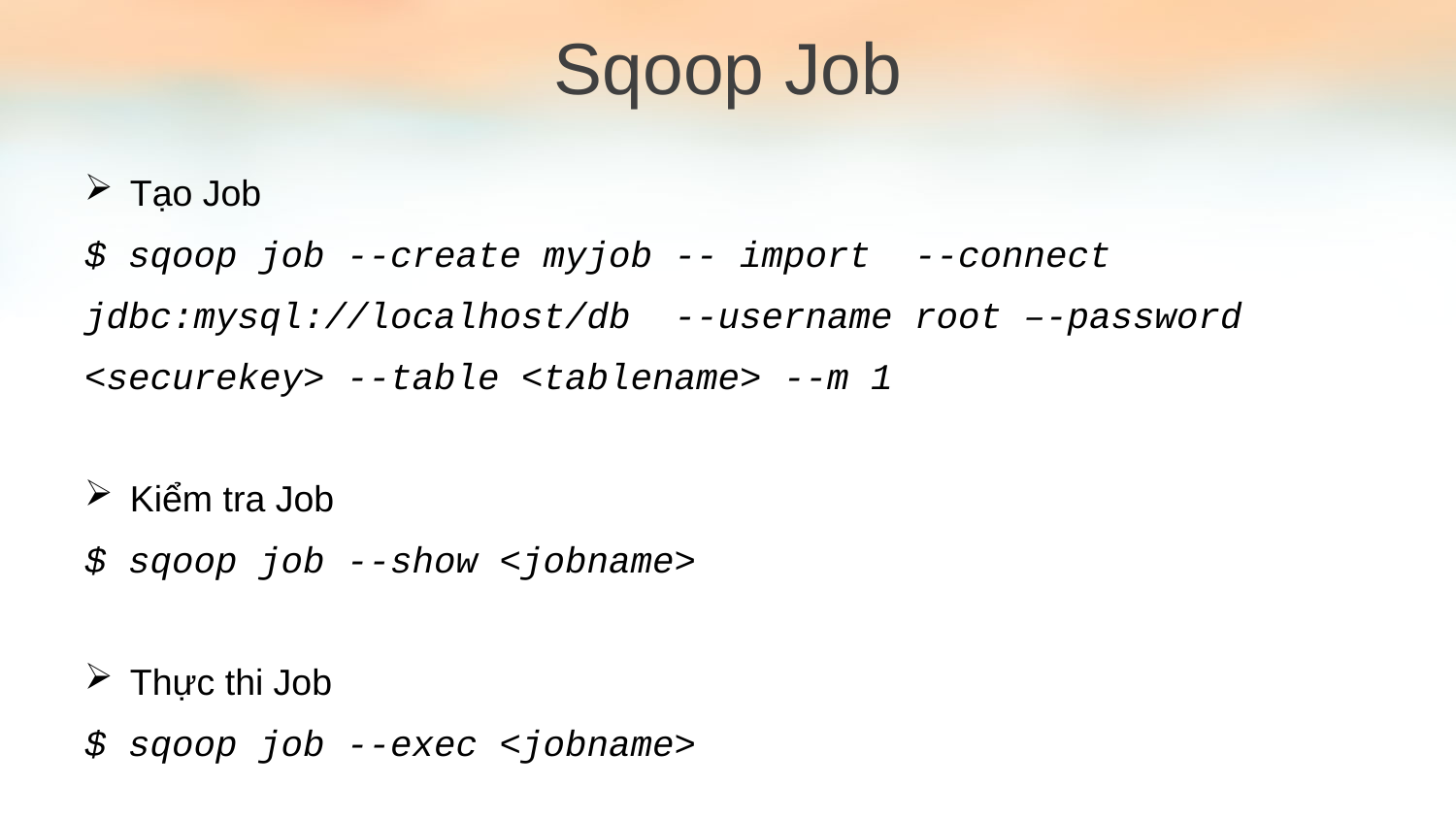

Sqoop Job
Tạo Job
$ sqoop job --create myjob -- import  --connect jdbc:mysql://localhost/db  --username root –-password <securekey> --table <tablename> --m 1

Kiểm tra Job
$ sqoop job --show <jobname>

Thực thi Job
$ sqoop job --exec <jobname>